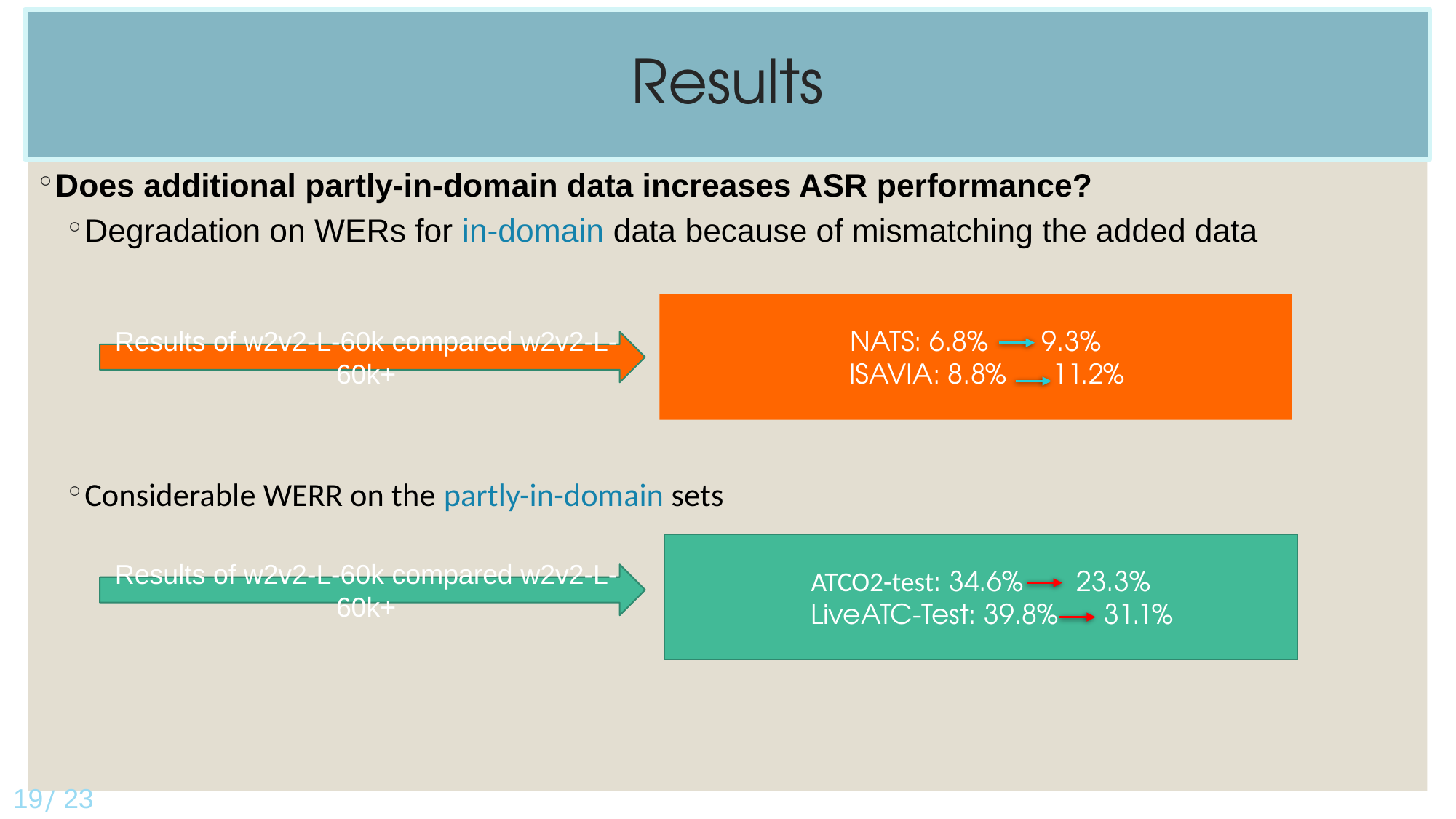

Results
Does additional partly-in-domain data increases ASR performance?
Degradation on WERs for in-domain data because of mismatching the added data

Considerable WERR on the partly-in-domain sets

NATS: 6.8%       9.3%
   ISAVIA: 8.8%      11.2%
Results of w2v2-L-60k compared w2v2-L-60k+
ATCO2-test: 34.6%       23.3%
   LiveATC-Test: 39.8%      31.1%
Results of w2v2-L-60k compared w2v2-L-60k+
19/ 23